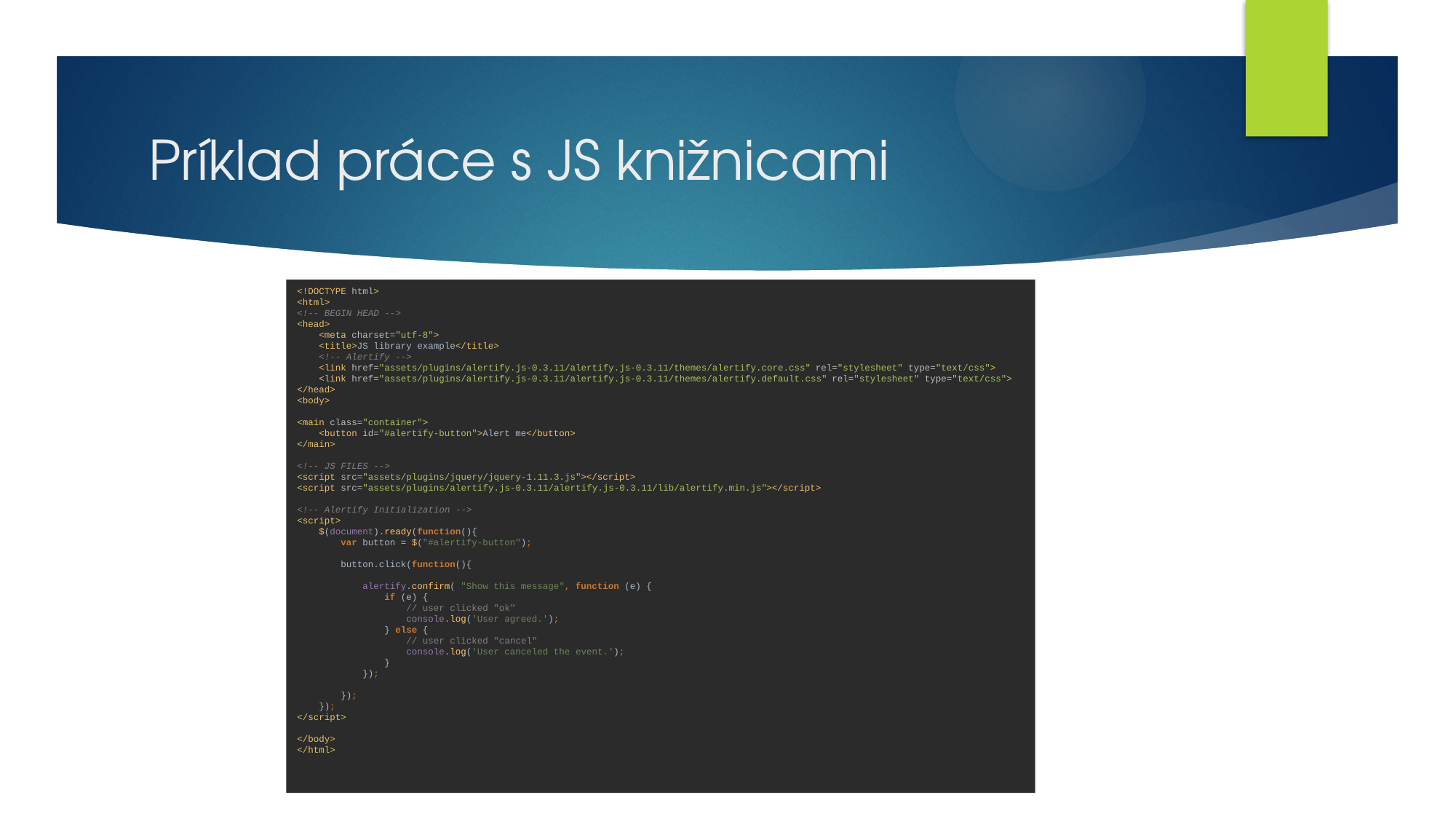

# Príklad práce s JS knižnicami
<!DOCTYPE html>
<html>
<!-- BEGIN HEAD -->
<head>
    <meta charset="utf-8">
    <title>JS library example</title>
    <!-- Alertify -->
    <link href="assets/plugins/alertify.js-0.3.11/alertify.js-0.3.11/themes/alertify.core.css" rel="stylesheet" type="text/css">
    <link href="assets/plugins/alertify.js-0.3.11/alertify.js-0.3.11/themes/alertify.default.css" rel="stylesheet" type="text/css">
</head>
<body>
<main class="container">
    <button id="#alertify-button">Alert me</button>
</main>
<!-- JS FILES -->
<script src="assets/plugins/jquery/jquery-1.11.3.js"></script>
<script src="assets/plugins/alertify.js-0.3.11/alertify.js-0.3.11/lib/alertify.min.js"></script>
<!-- Alertify Initialization -->
<script>
    $(document).ready(function(){
        var button = $("#alertify-button");
        button.click(function(){
            alertify.confirm( "Show this message", function (e) {
                if (e) {
                    // user clicked "ok"
                    console.log('User agreed.');
                } else {
                    // user clicked "cancel"
                    console.log('User canceled the event.');
                }
            });
        });
    });
</script>
</body>
</html>